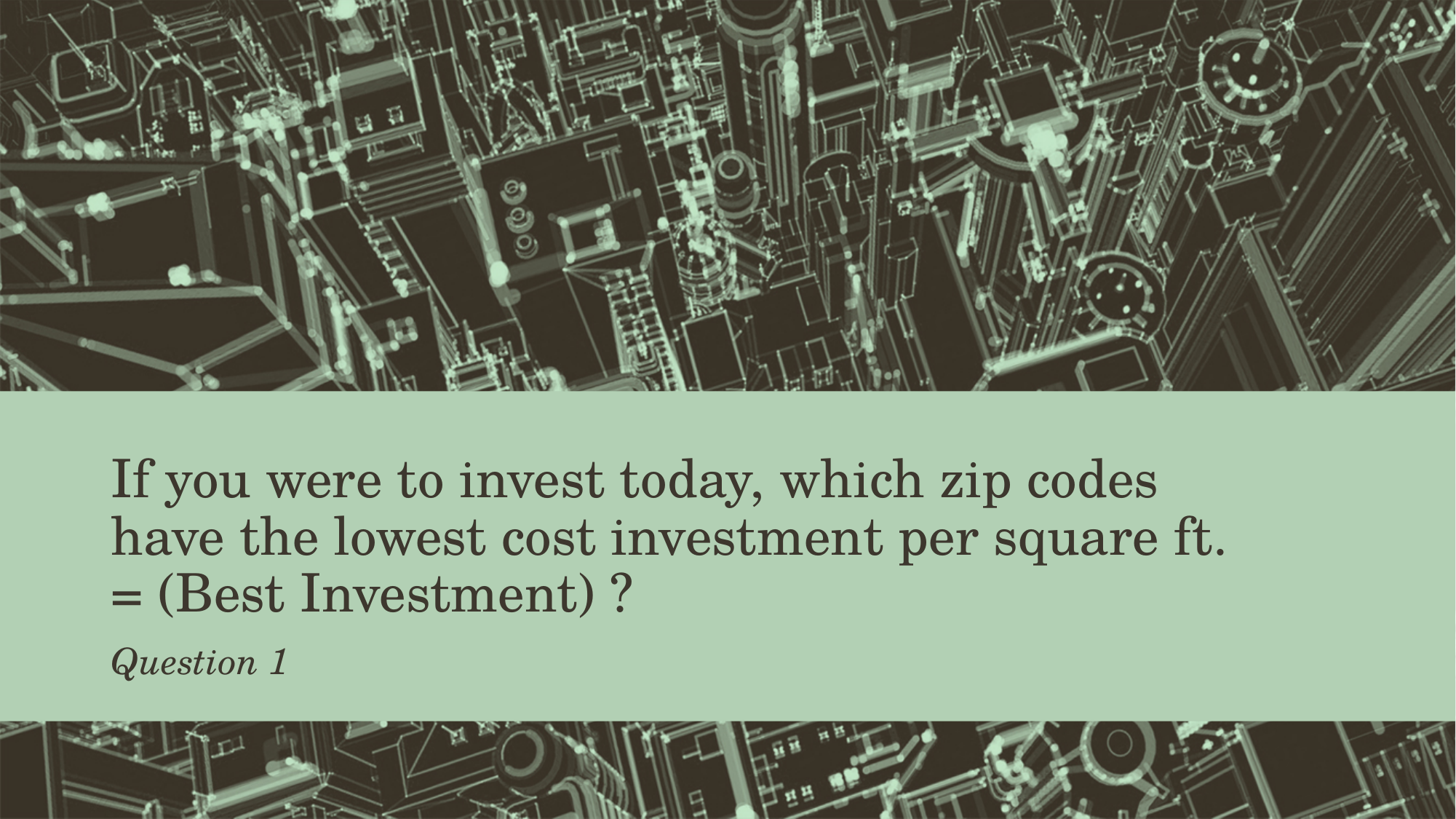

# If you were to invest today, which zip codes have the lowest cost investment per square ft. = (Best Investment) ?
Question 1